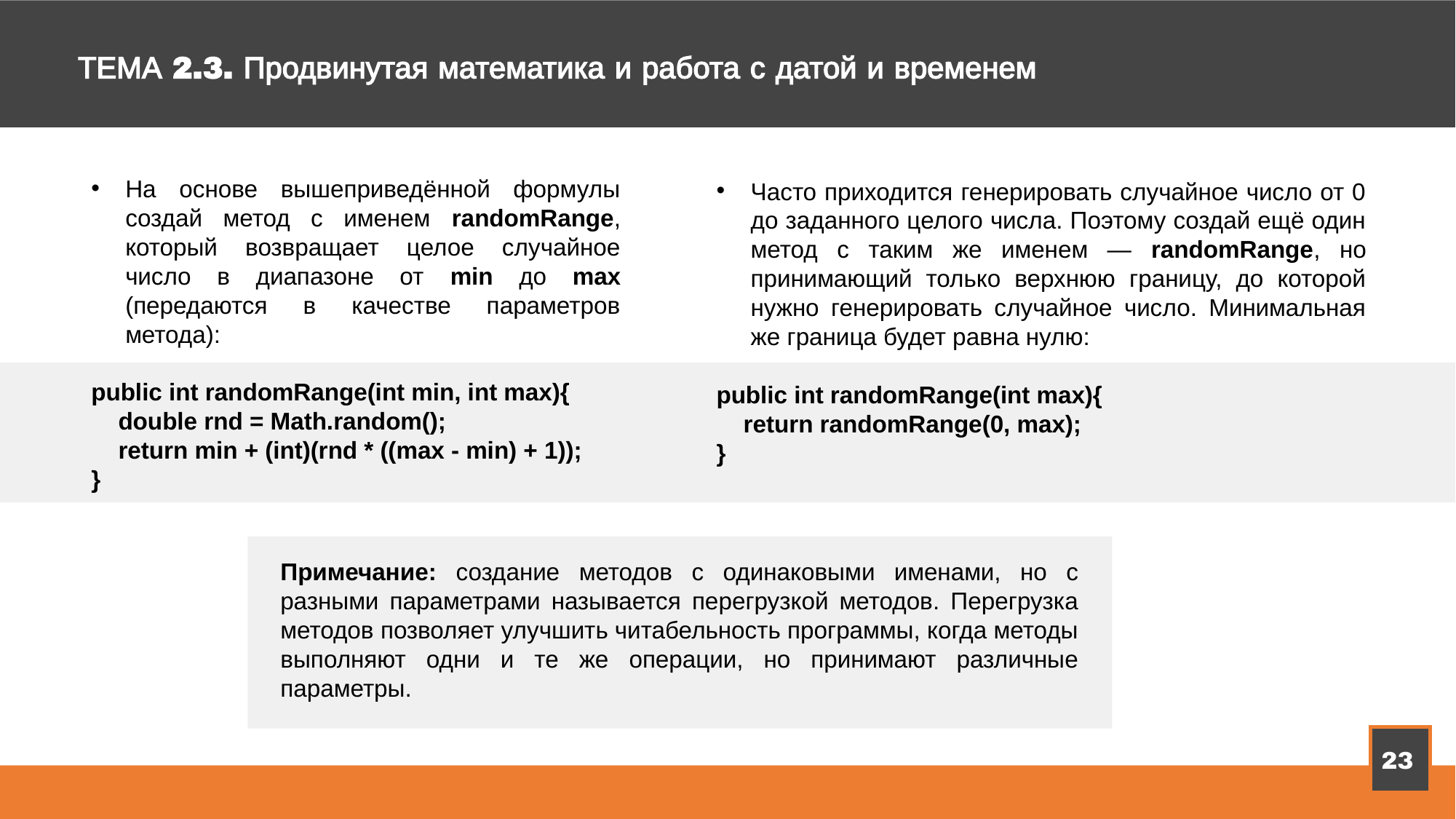

ТЕМА 2.3. Продвинутая математика и работа с датой и временем
На основе вышеприведённой формулы создай метод с именем randomRange, который возвращает целое случайное число в диапазоне от min до max (передаются в качестве параметров метода):

public int randomRange(int min, int max){
    double rnd = Math.random();
    return min + (int)(rnd * ((max - min) + 1));
}
Часто приходится генерировать случайное число от 0 до заданного целого числа. Поэтому создай ещё один метод с таким же именем — randomRange, но принимающий только верхнюю границу, до которой нужно генерировать случайное число. Минимальная же граница будет равна нулю:

public int randomRange(int max){
    return randomRange(0, max);
}

Примечание: создание методов с одинаковыми именами, но с разными параметрами называется перегрузкой методов. Перегрузка методов позволяет улучшить читабельность программы, когда методы выполняют одни и те же операции, но принимают различные параметры.

23